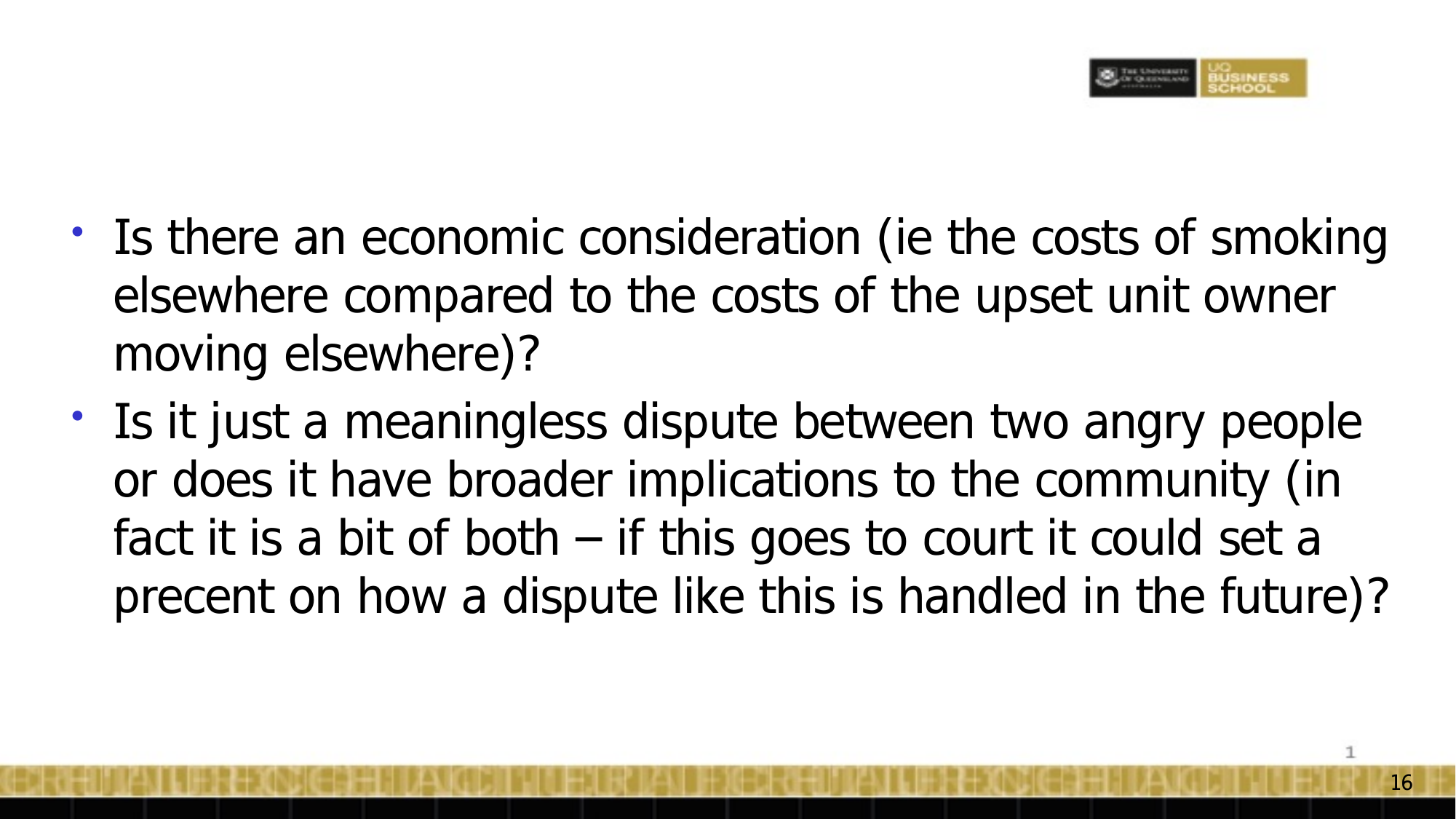

Is there an economic consideration (ie the costs of smoking elsewhere compared to the costs of the upset unit owner moving elsewhere)?
Is it just a meaningless dispute between two angry people or does it have broader implications to the community (in fact it is a bit of both – if this goes to court it could set a precent on how a dispute like this is handled in the future)?

16